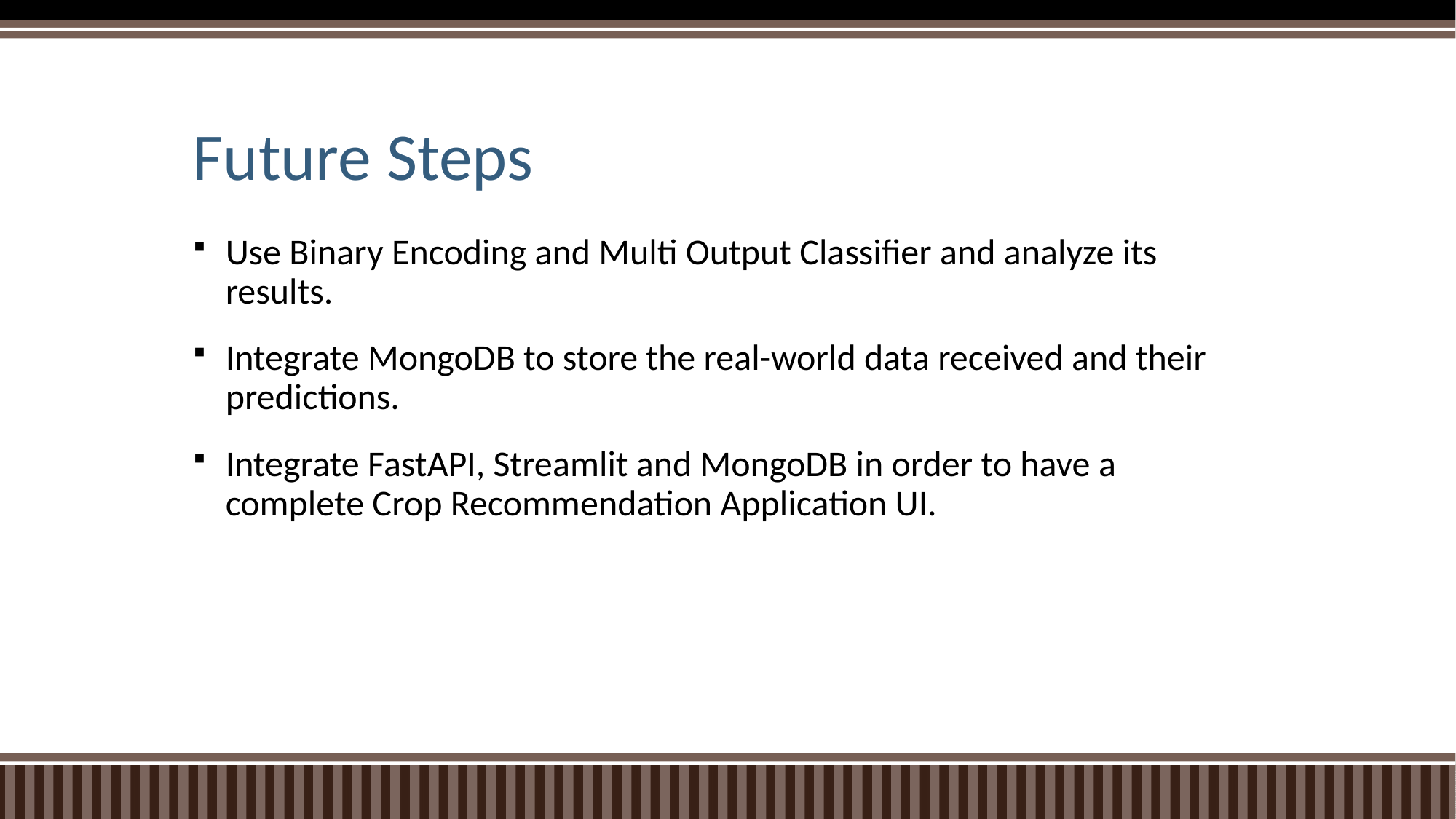

# Future Steps
Use Binary Encoding and Multi Output Classifier and analyze its results.
Integrate MongoDB to store the real-world data received and their predictions.
Integrate FastAPI, Streamlit and MongoDB in order to have a complete Crop Recommendation Application UI.